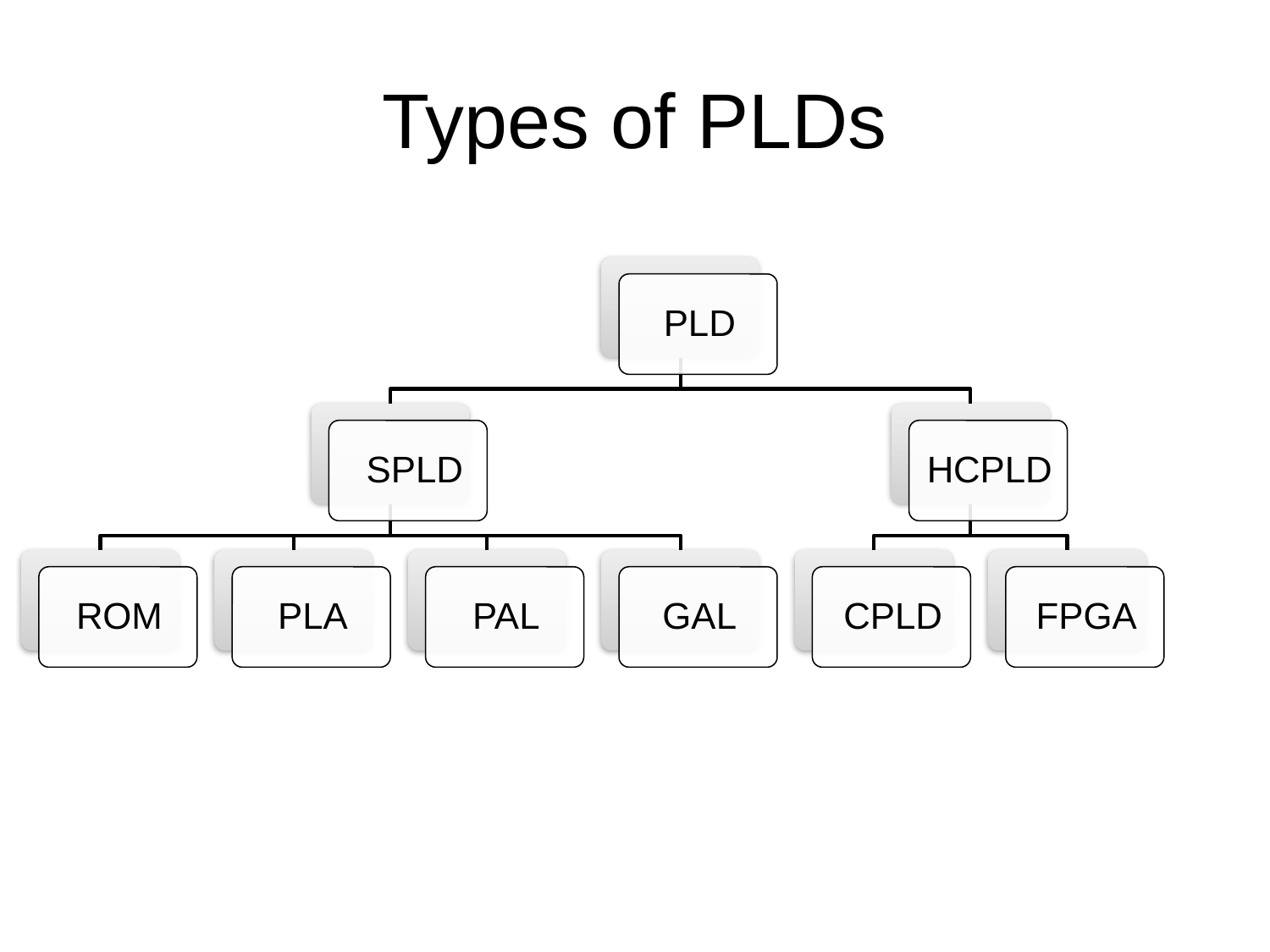

# Types of PLDs
PLD
SPLD
ROM
PLA
PAL
GAL
HCPLD
CPLD
FPGA